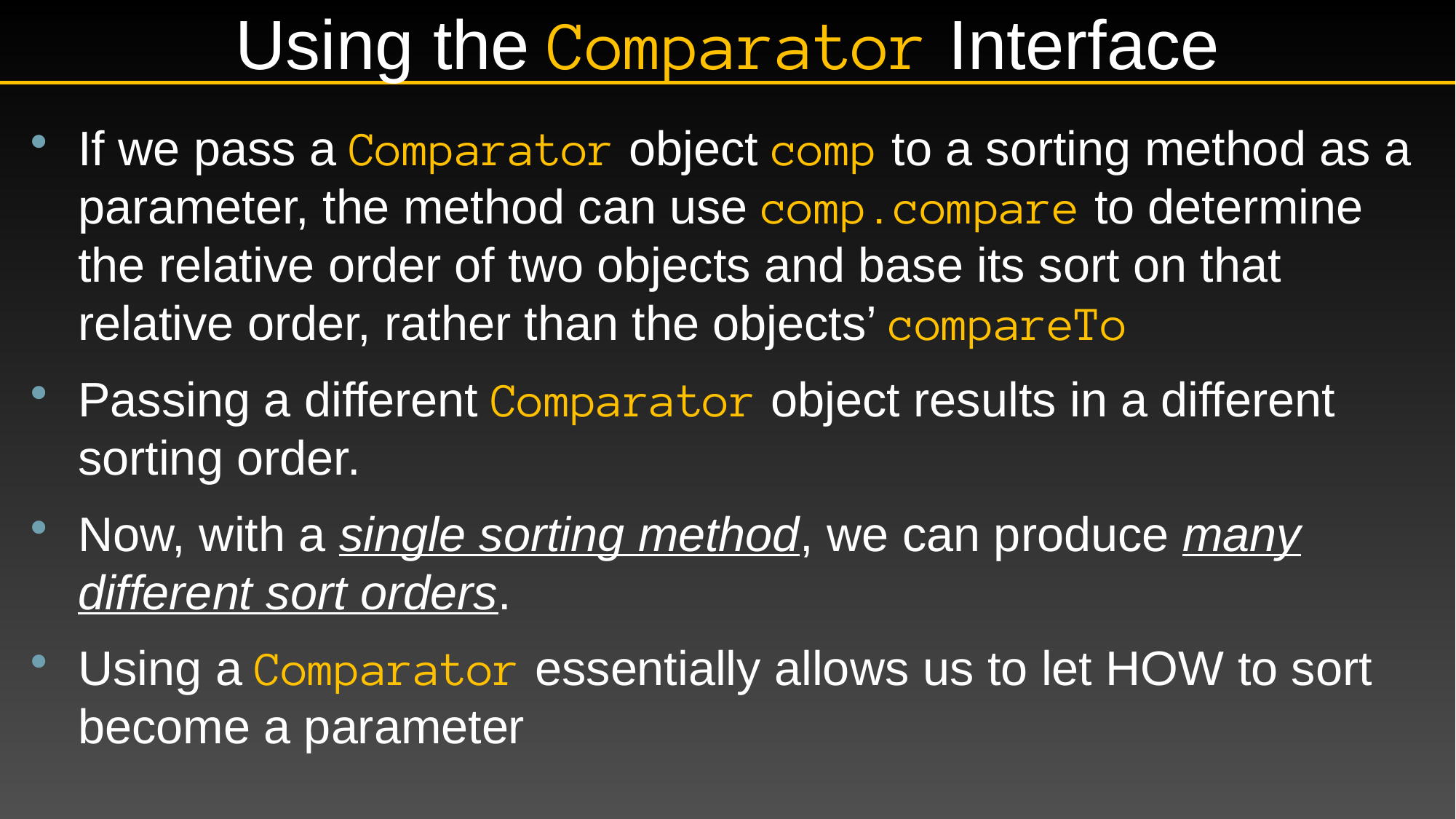

# Using the Comparator Interface
If we pass a Comparator object comp to a sorting method as a parameter, the method can use comp.compare to determine the relative order of two objects and base its sort on that relative order, rather than the objects’ compareTo
Passing a different Comparator object results in a different sorting order.
Now, with a single sorting method, we can produce many different sort orders.
Using a Comparator essentially allows us to let HOW to sort become a parameter